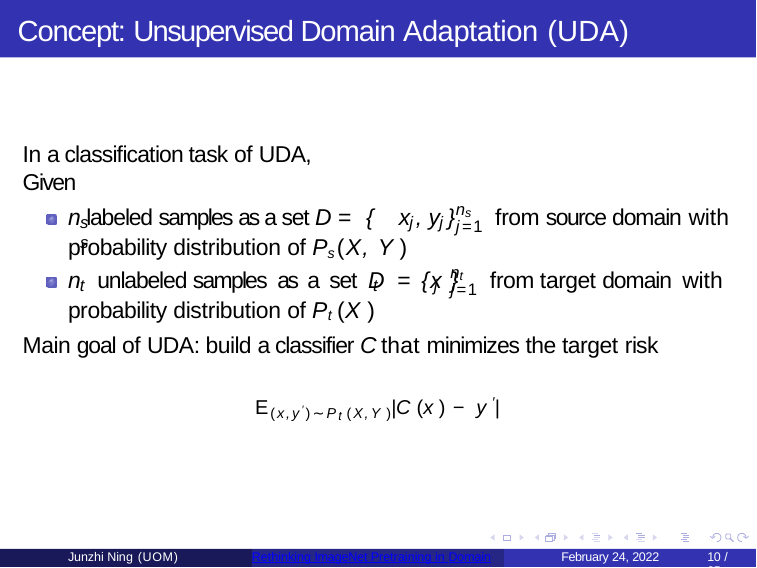

# Concept: Unsupervised Domain Adaptation (UDA)
In a classification task of UDA,  Given
n
n labeled samples as a set D = {
x , y }	from source domain with
s
s	s
j	j
j=1

probability distribution of Ps (X, Y )
n
n   unlabeled samples  as  a  set  D  = {x }	from target domain with
t
t	t	j
j=1

probability distribution of Pt (X )
Main goal of UDA: build a classifier C that minimizes the target risk
E(x,y′)∼Pt (X,Y )|C (x ) − y ′|

Junzhi Ning (UOM)
Rethinking ImageNet Pretraining in Domain
February 24, 2022
10 / 35